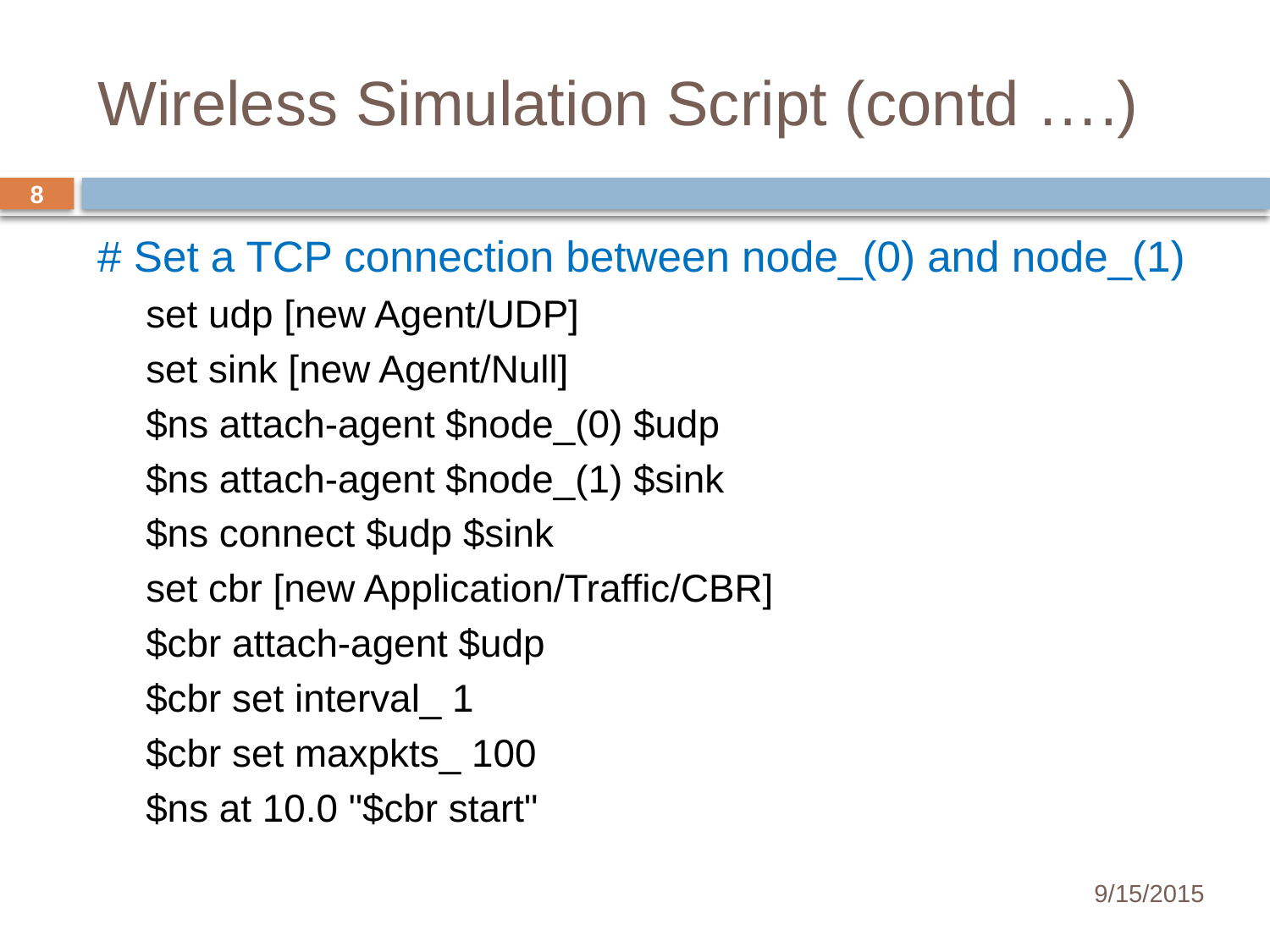

# Wireless Simulation Script (contd ….)
8
# Set a TCP connection between node_(0) and node_(1)
set udp [new Agent/UDP]
set sink [new Agent/Null]
$ns attach-agent $node_(0) $udp
$ns attach-agent $node_(1) $sink
$ns connect $udp $sink
set cbr [new Application/Traffic/CBR]
$cbr attach-agent $udp
$cbr set interval_ 1
$cbr set maxpkts_ 100
$ns at 10.0 "$cbr start"
9/15/2015